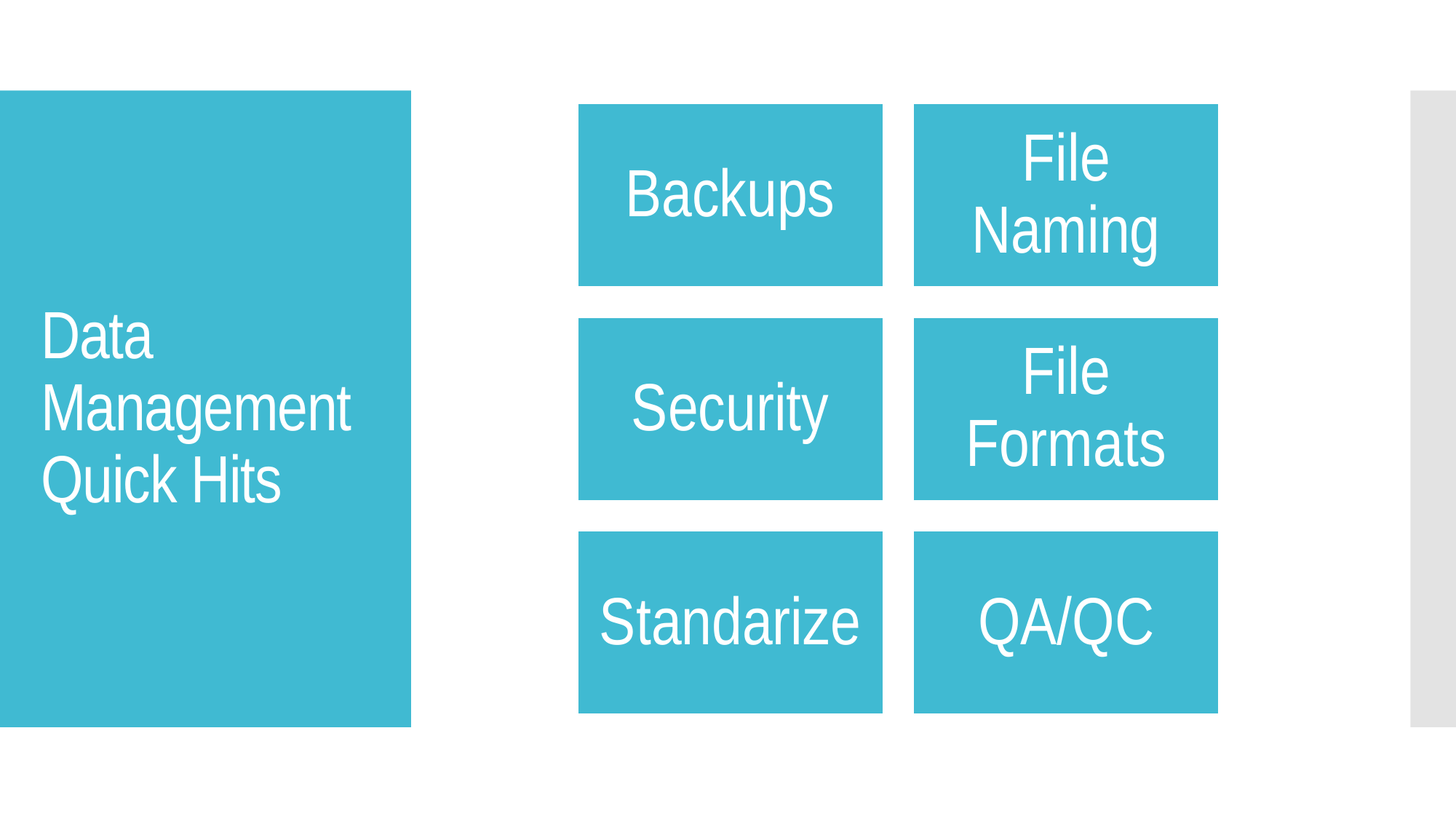

Backups
File Naming
Security
File Formats
Standarize
QA/QC
# Data Management Quick Hits